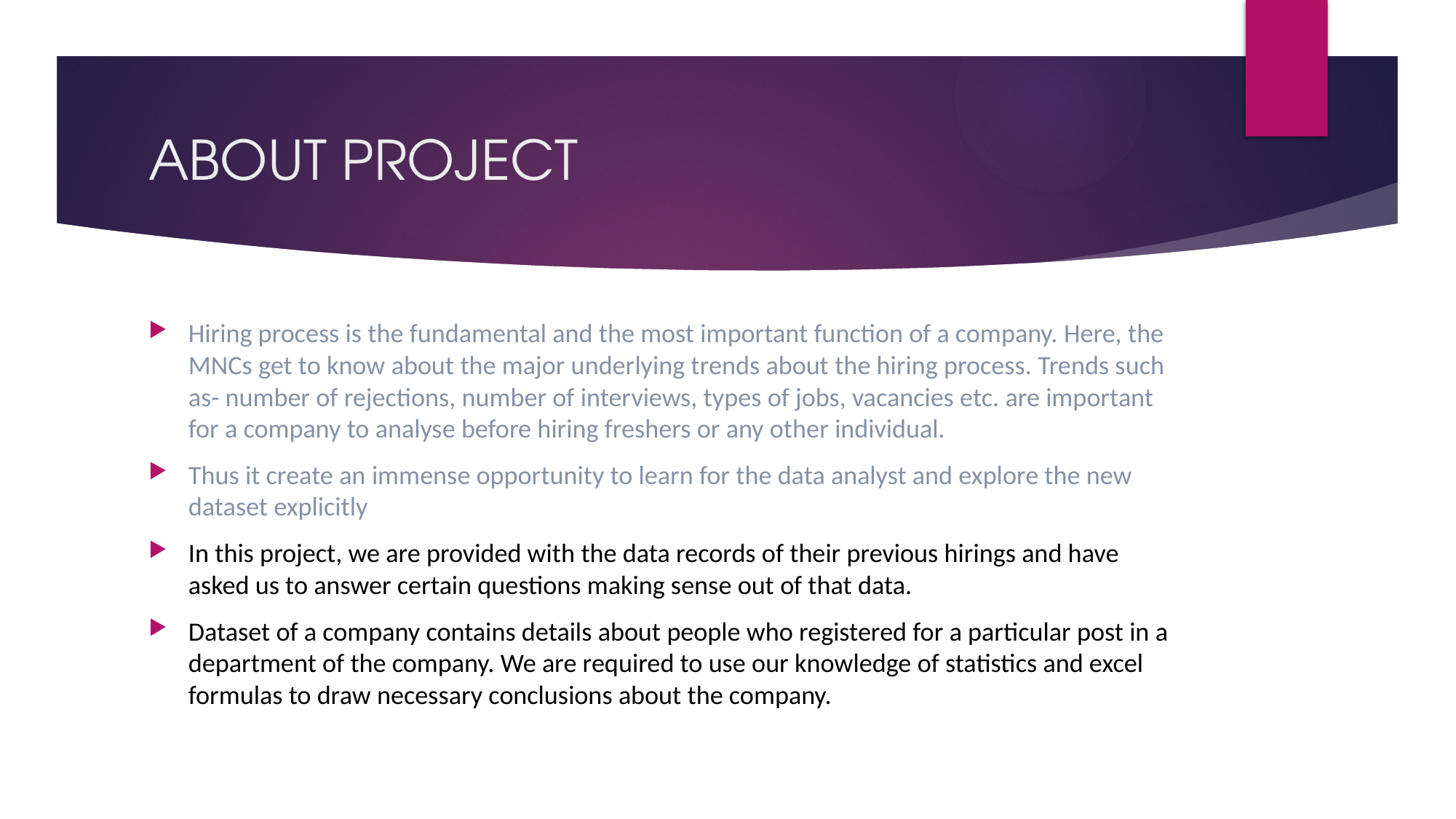

# ABOUT PROJECT
Hiring process is the fundamental and the most important function of a company. Here, the MNCs get to know about the major underlying trends about the hiring process. Trends such as- number of rejections, number of interviews, types of jobs, vacancies etc. are important for a company to analyse before hiring freshers or any other individual.
Thus it create an immense opportunity to learn for the data analyst and explore the new dataset explicitly
In this project, we are provided with the data records of their previous hirings and have asked us to answer certain questions making sense out of that data.
Dataset of a company contains details about people who registered for a particular post in a department of the company. We are required to use our knowledge of statistics and excel formulas to draw necessary conclusions about the company.